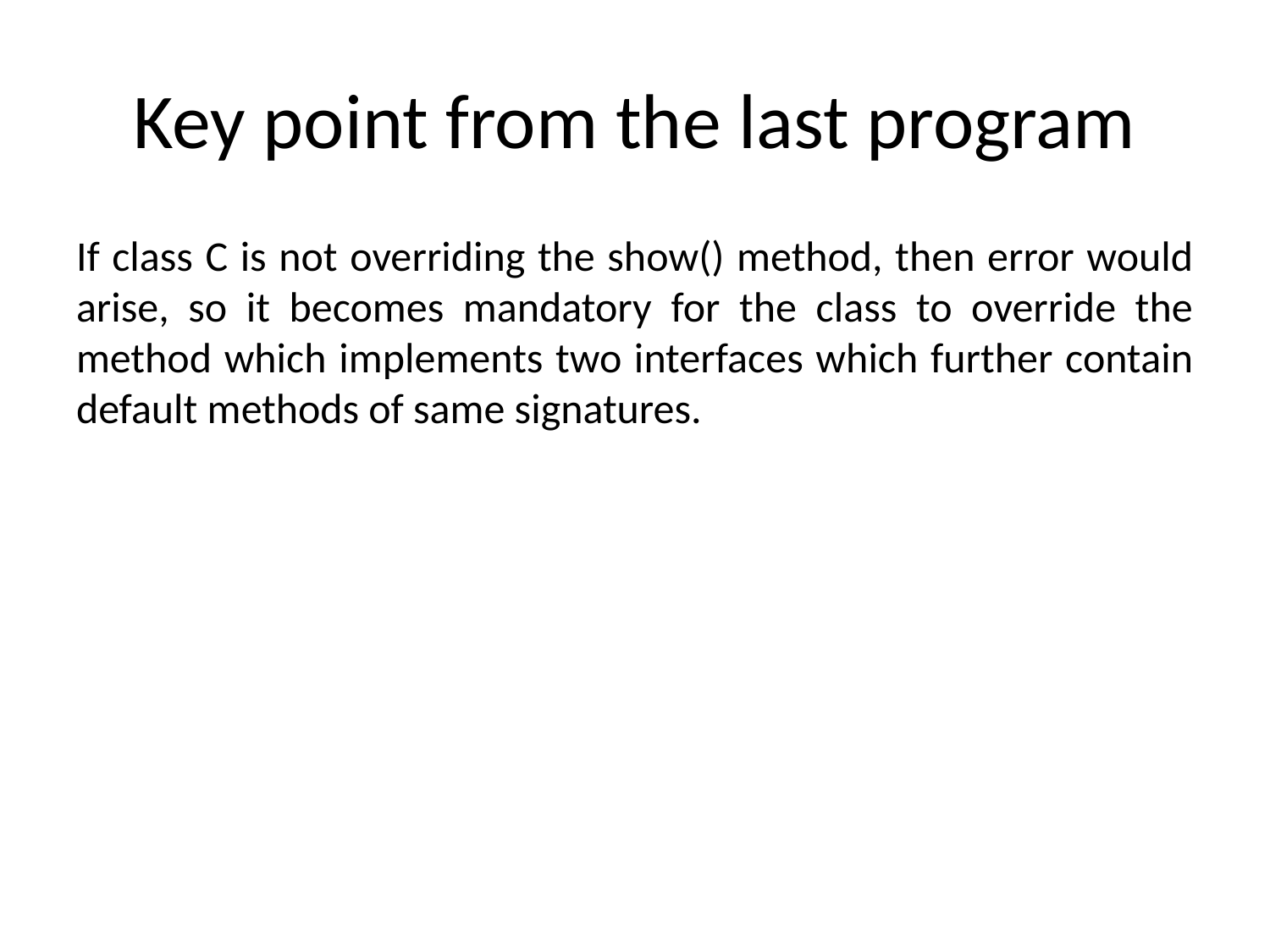

# Key point from the last program
If class C is not overriding the show() method, then error would arise, so it becomes mandatory for the class to override the method which implements two interfaces which further contain default methods of same signatures.